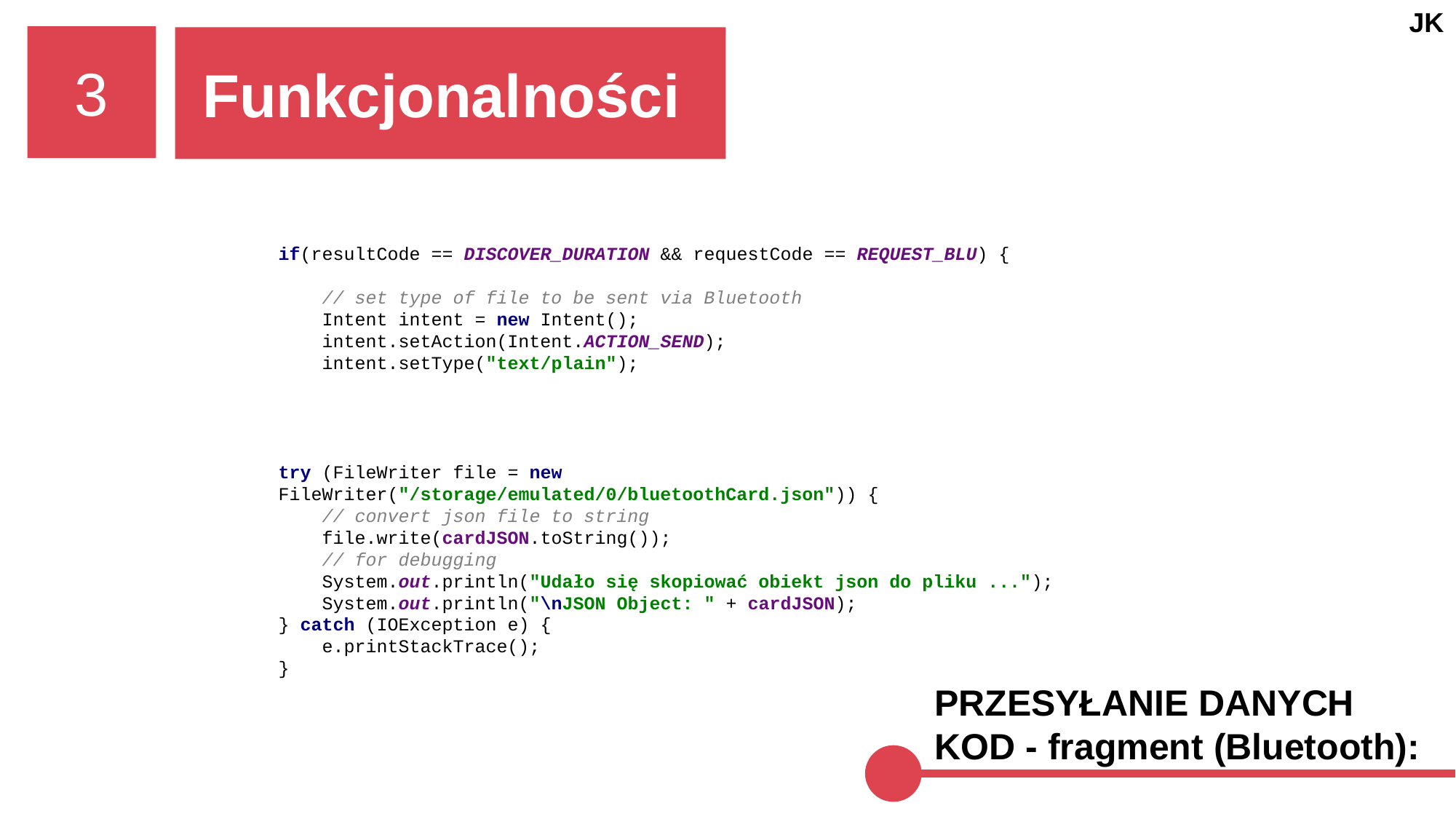

JK
3
 Funkcjonalności
if(resultCode == DISCOVER_DURATION && requestCode == REQUEST_BLU) {
    // set type of file to be sent via Bluetooth
    Intent intent = new Intent();
    intent.setAction(Intent.ACTION_SEND);
    intent.setType("text/plain");
try (FileWriter file = new FileWriter("/storage/emulated/0/bluetoothCard.json")) {
    // convert json file to string
    file.write(cardJSON.toString());
    // for debugging
    System.out.println("Udało się skopiować obiekt json do pliku ...");
    System.out.println("\nJSON Object: " + cardJSON);
} catch (IOException e) {
    e.printStackTrace();
}
PRZESYŁANIE DANYCH
KOD - fragment (Bluetooth):